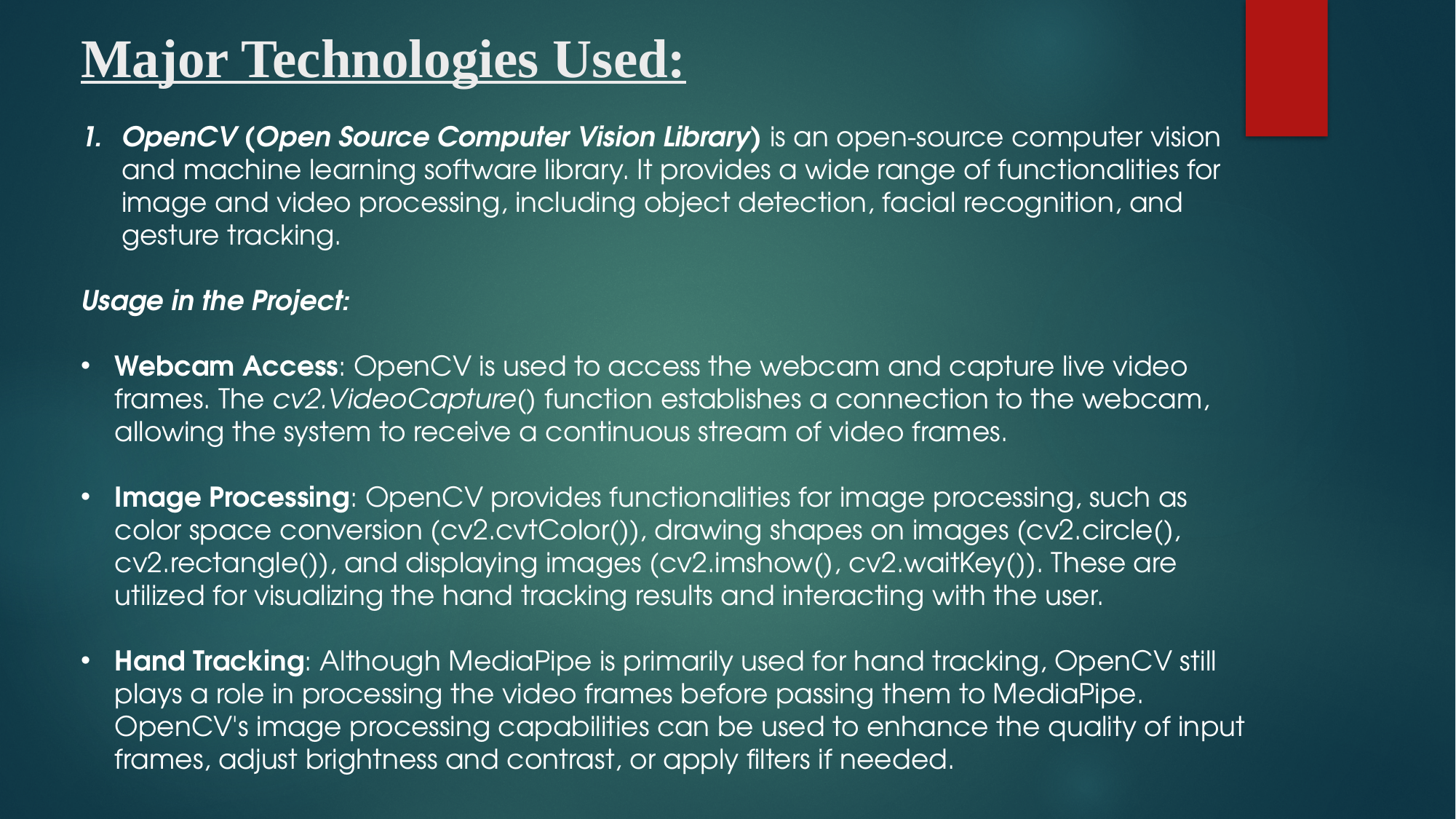

# Major Technologies Used:
OpenCV (Open Source Computer Vision Library) is an open-source computer vision and machine learning software library. It provides a wide range of functionalities for image and video processing, including object detection, facial recognition, and gesture tracking.

Usage in the Project:

Webcam Access: OpenCV is used to access the webcam and capture live video frames. The cv2.VideoCapture() function establishes a connection to the webcam, allowing the system to receive a continuous stream of video frames.

Image Processing: OpenCV provides functionalities for image processing, such as color space conversion (cv2.cvtColor()), drawing shapes on images (cv2.circle(), cv2.rectangle()), and displaying images (cv2.imshow(), cv2.waitKey()). These are utilized for visualizing the hand tracking results and interacting with the user.

Hand Tracking: Although MediaPipe is primarily used for hand tracking, OpenCV still plays a role in processing the video frames before passing them to MediaPipe. OpenCV's image processing capabilities can be used to enhance the quality of input frames, adjust brightness and contrast, or apply filters if needed.